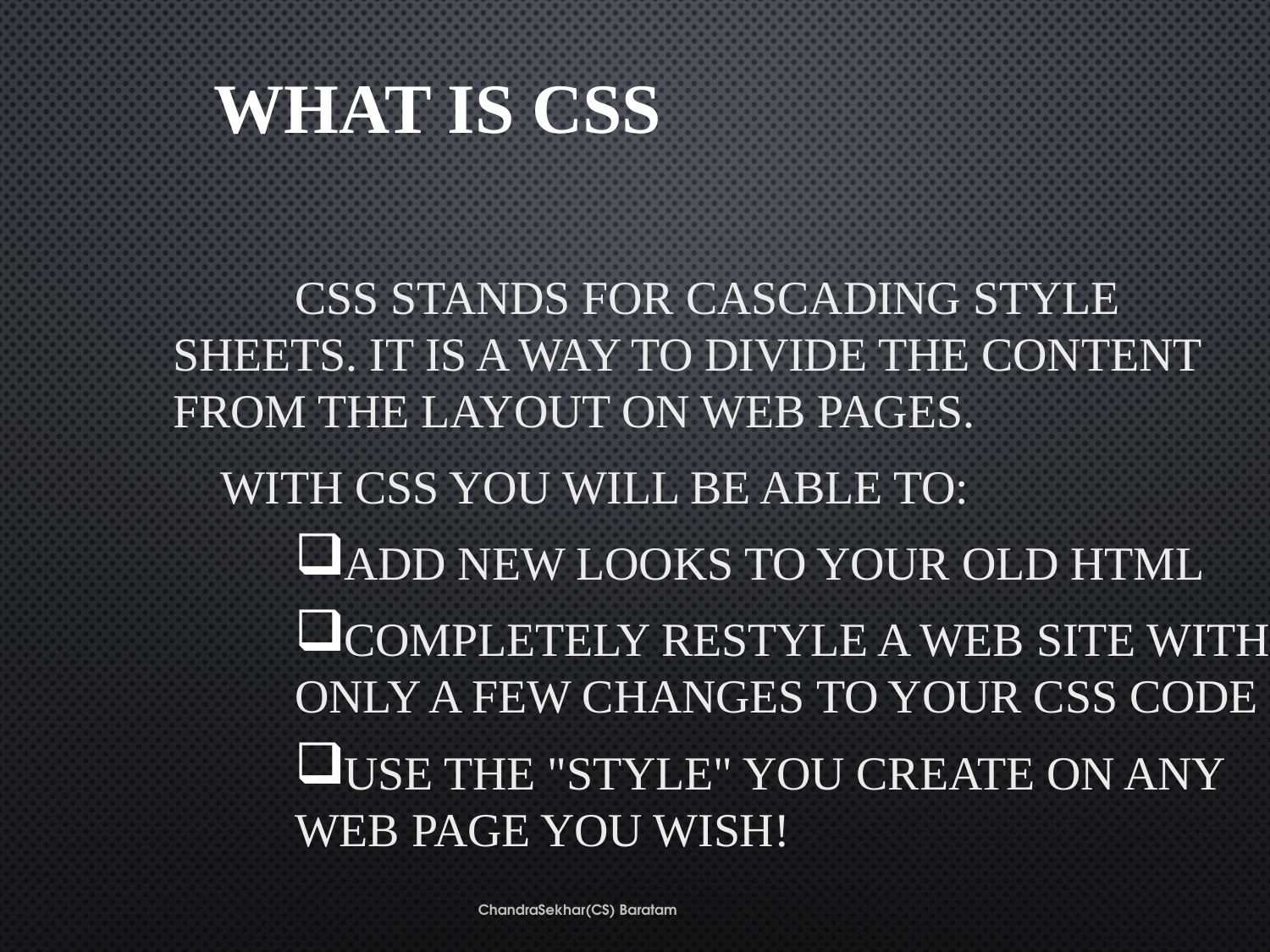

# What is CSS

	CSS stands for Cascading Style Sheets. It is a way to divide the content from the layout on web pages.
    With CSS you will be able to:
Add new looks to your old HTML
Completely restyle a web site with only a few changes to your CSS code
Use the "style" you create on any web page you wish!

ChandraSekhar(CS) Baratam